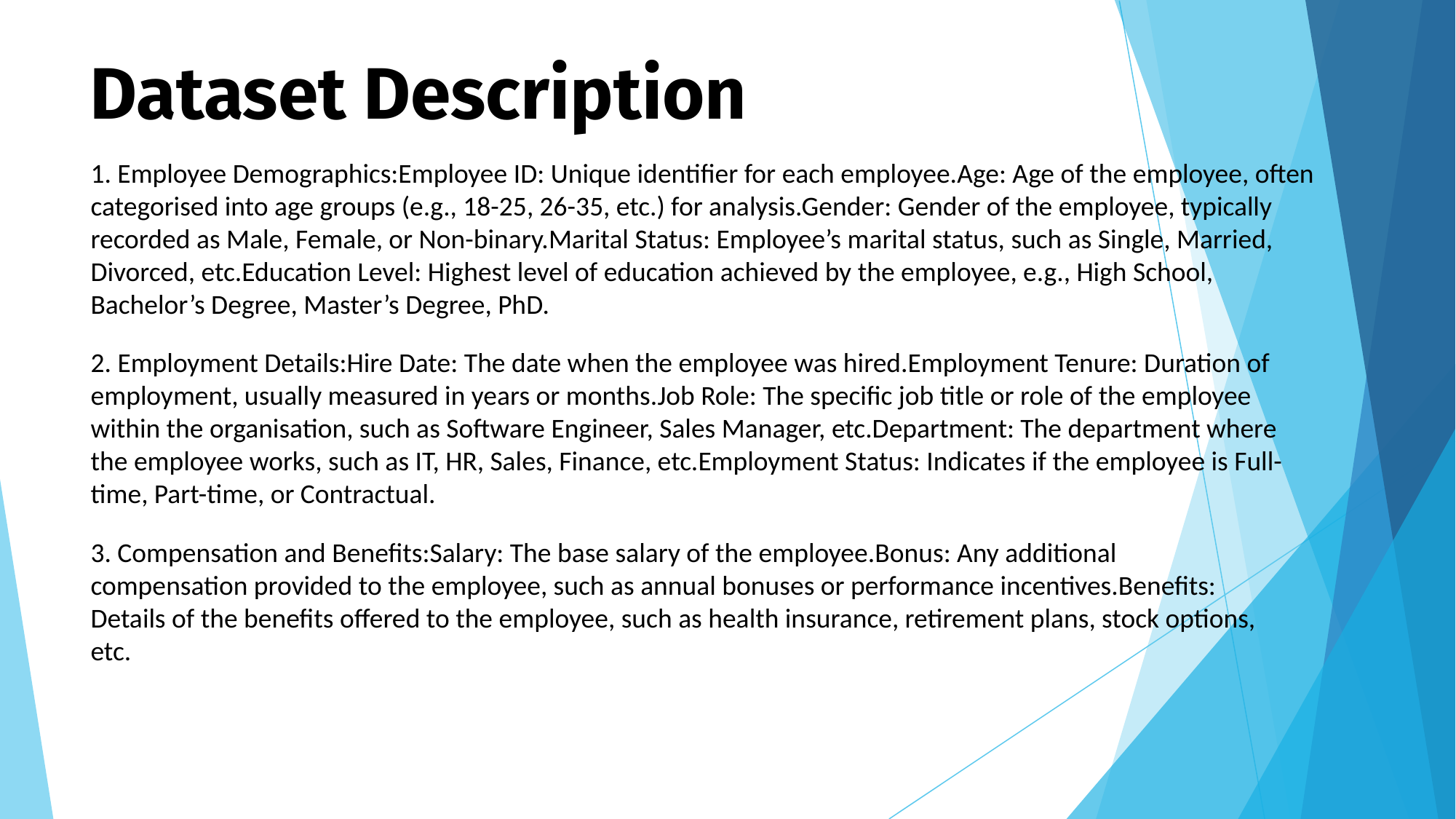

# Dataset Description
1. Employee Demographics:Employee ID: Unique identifier for each employee.Age: Age of the employee, often categorised into age groups (e.g., 18-25, 26-35, etc.) for analysis.Gender: Gender of the employee, typically recorded as Male, Female, or Non-binary.Marital Status: Employee’s marital status, such as Single, Married, Divorced, etc.Education Level: Highest level of education achieved by the employee, e.g., High School, Bachelor’s Degree, Master’s Degree, PhD.
2. Employment Details:Hire Date: The date when the employee was hired.Employment Tenure: Duration of employment, usually measured in years or months.Job Role: The specific job title or role of the employee within the organisation, such as Software Engineer, Sales Manager, etc.Department: The department where the employee works, such as IT, HR, Sales, Finance, etc.Employment Status: Indicates if the employee is Full-time, Part-time, or Contractual.
3. Compensation and Benefits:Salary: The base salary of the employee.Bonus: Any additional compensation provided to the employee, such as annual bonuses or performance incentives.Benefits: Details of the benefits offered to the employee, such as health insurance, retirement plans, stock options, etc.